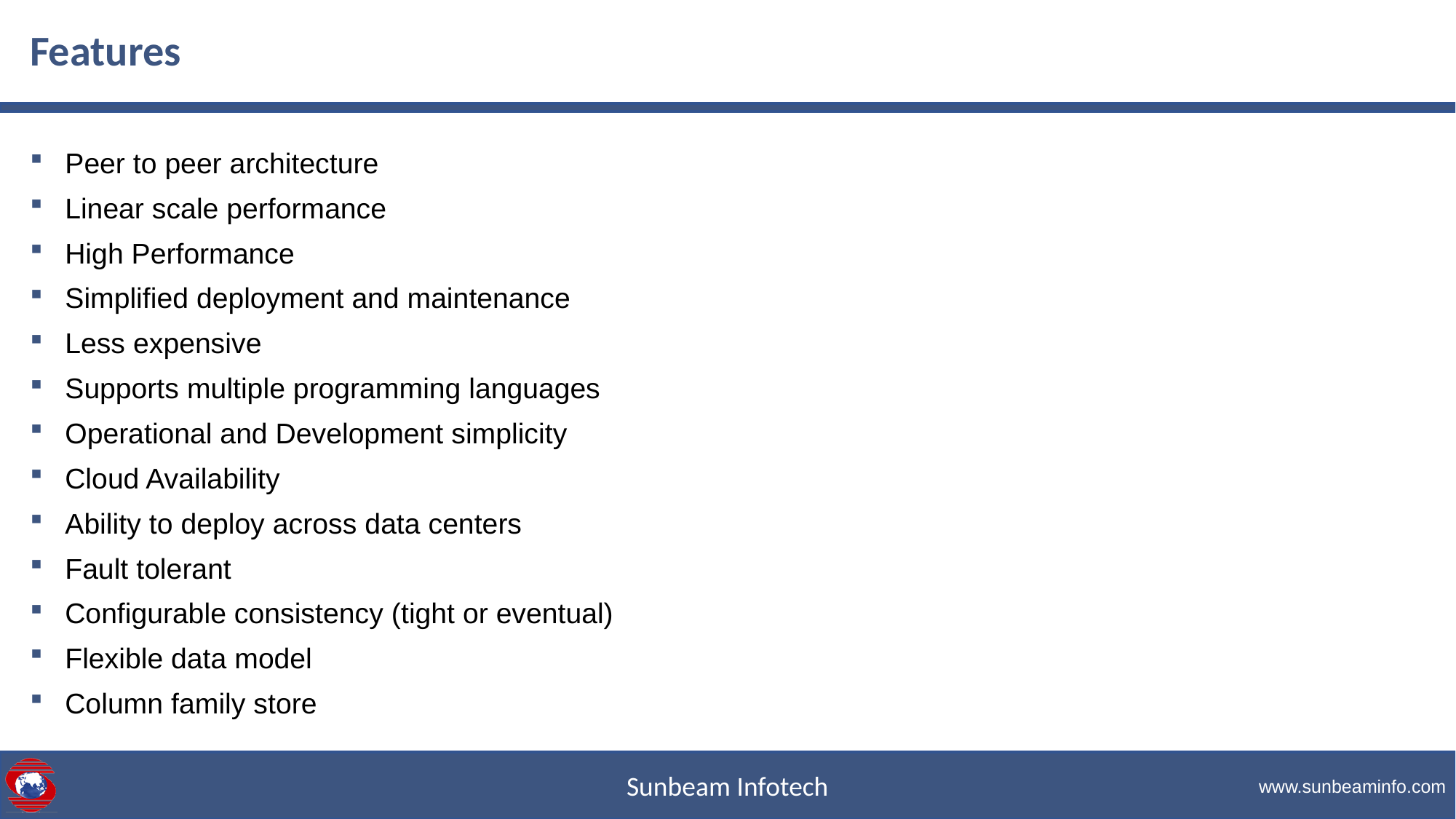

# Features
 Peer to peer architecture
 Linear scale performance
 High Performance
 Simplified deployment and maintenance
 Less expensive
 Supports multiple programming languages
 Operational and Development simplicity
 Cloud Availability
 Ability to deploy across data centers
 Fault tolerant
 Configurable consistency (tight or eventual)
 Flexible data model
 Column family store